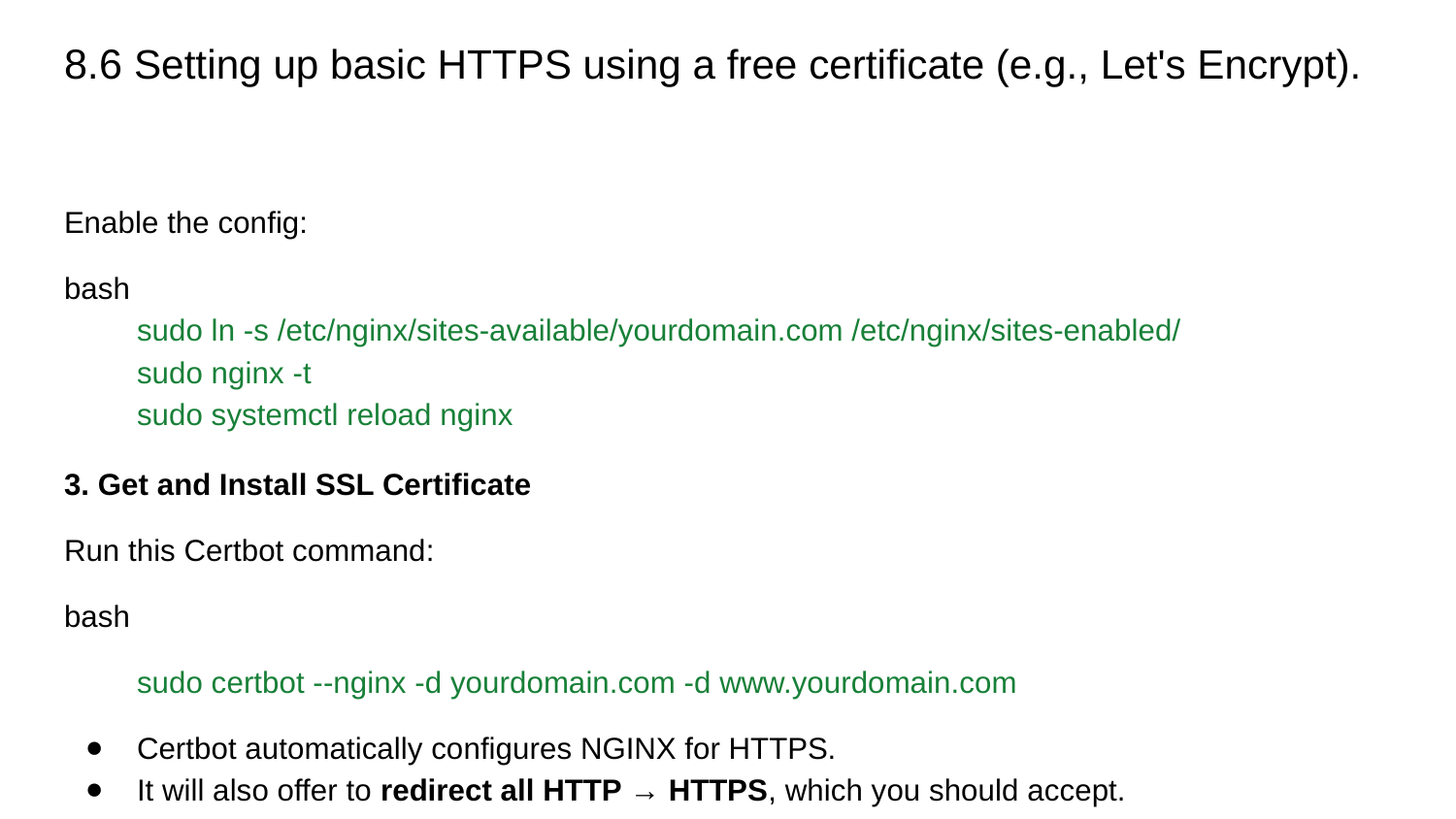

# 8.6 Setting up basic HTTPS using a free certificate (e.g., Let's Encrypt).

Enable the config:
bash
sudo ln -s /etc/nginx/sites-available/yourdomain.com /etc/nginx/sites-enabled/
sudo nginx -t
sudo systemctl reload nginx
3. Get and Install SSL Certificate
Run this Certbot command:
bash
sudo certbot --nginx -d yourdomain.com -d www.yourdomain.com
Certbot automatically configures NGINX for HTTPS.
It will also offer to redirect all HTTP → HTTPS, which you should accept.